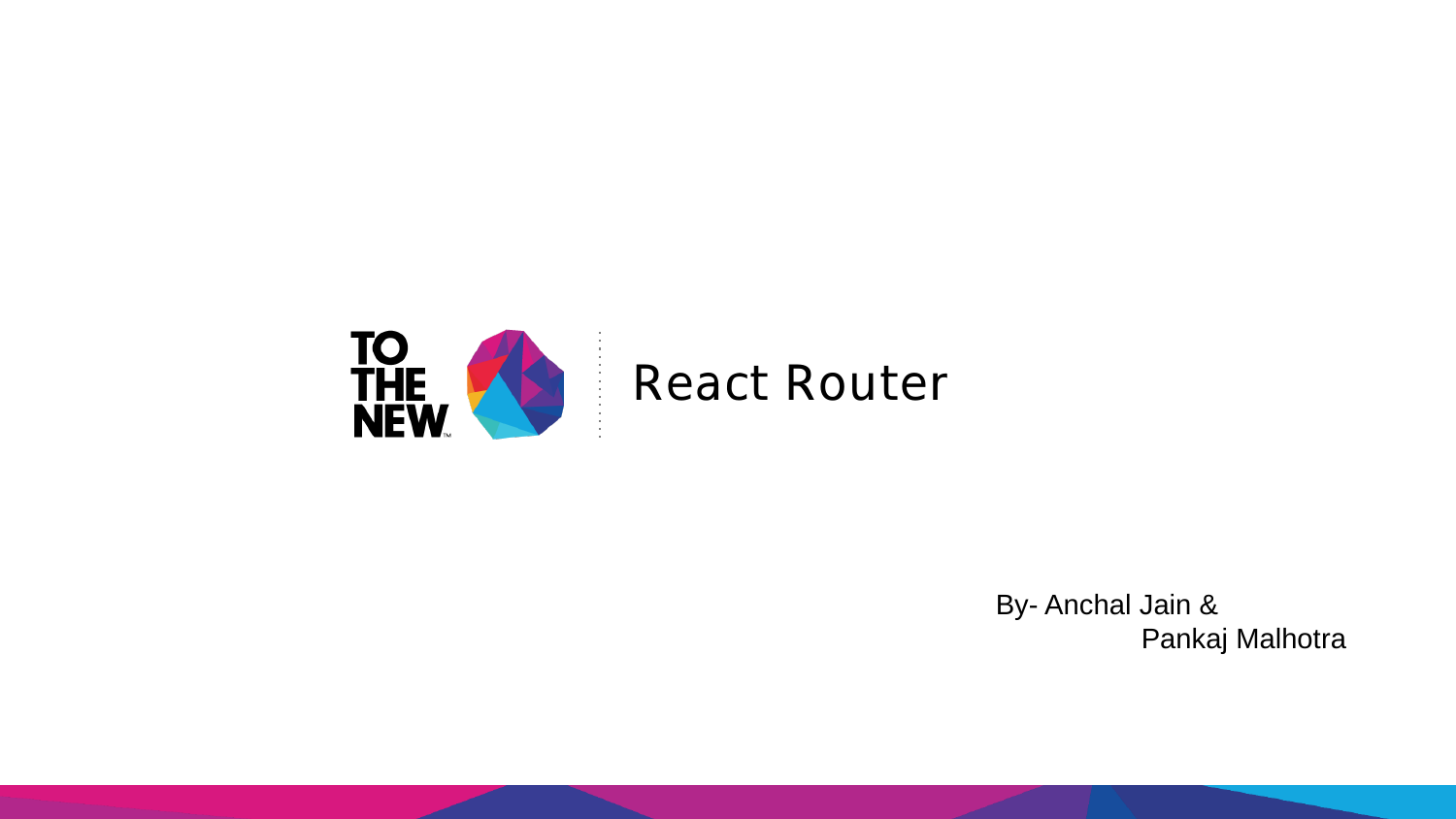

# React Router
By- Anchal Jain &
	Pankaj Malhotra